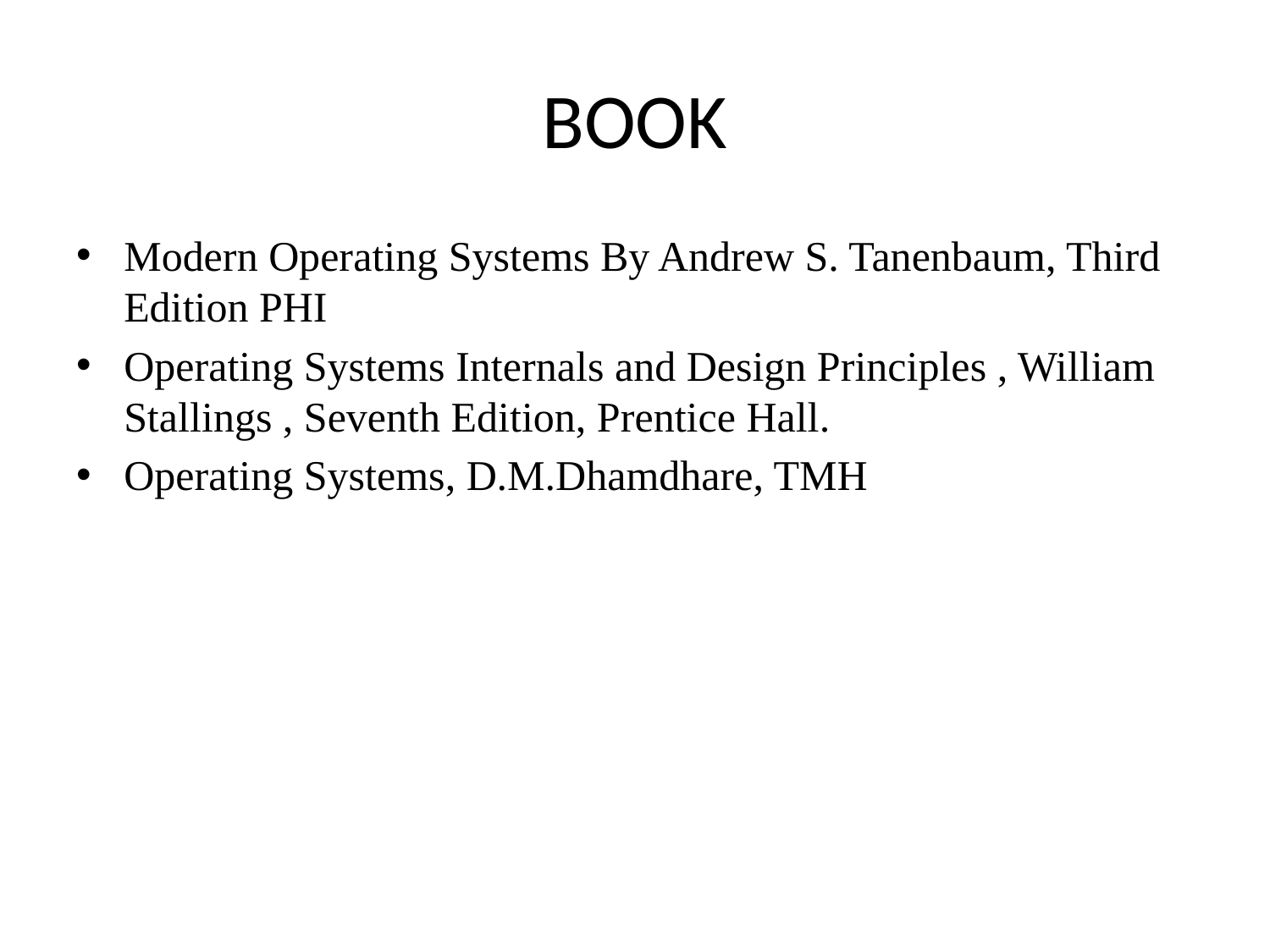

# BOOK
Modern Operating Systems By Andrew S. Tanenbaum, Third Edition PHI
Operating Systems Internals and Design Principles , William Stallings , Seventh Edition, Prentice Hall.
Operating Systems, D.M.Dhamdhare, TMH